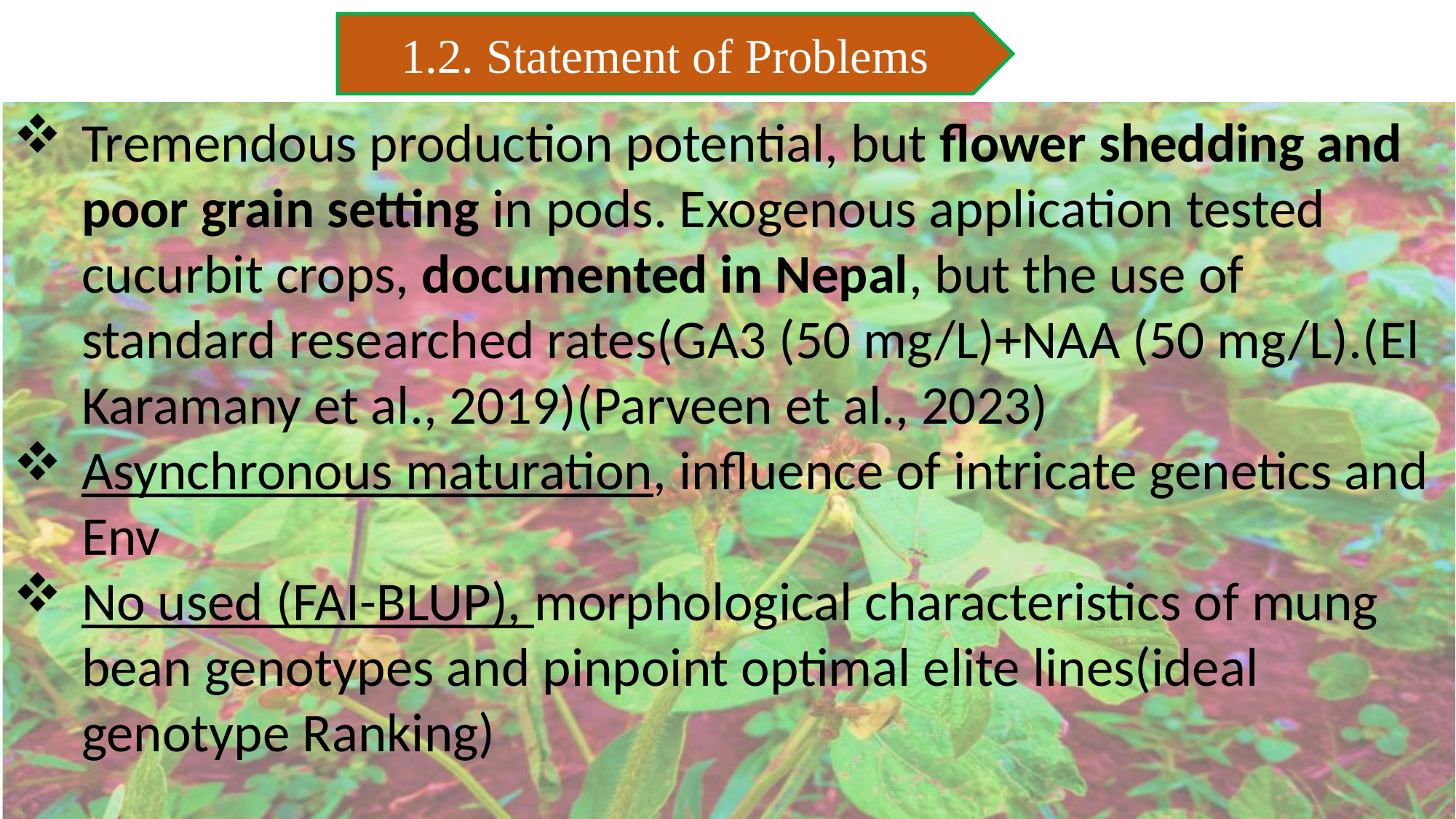

1.2. Statement of Problems
Tremendous production potential, but flower shedding and poor grain setting in pods. Exogenous application tested cucurbit crops, documented in Nepal, but the use of standard researched rates(GA3 (50 mg/L)+NAA (50 mg/L).(El Karamany et al., 2019)(Parveen et al., 2023)
Asynchronous maturation, influence of intricate genetics and Env
No used (FAI-BLUP), morphological characteristics of mung bean genotypes and pinpoint optimal elite lines(ideal genotype Ranking)